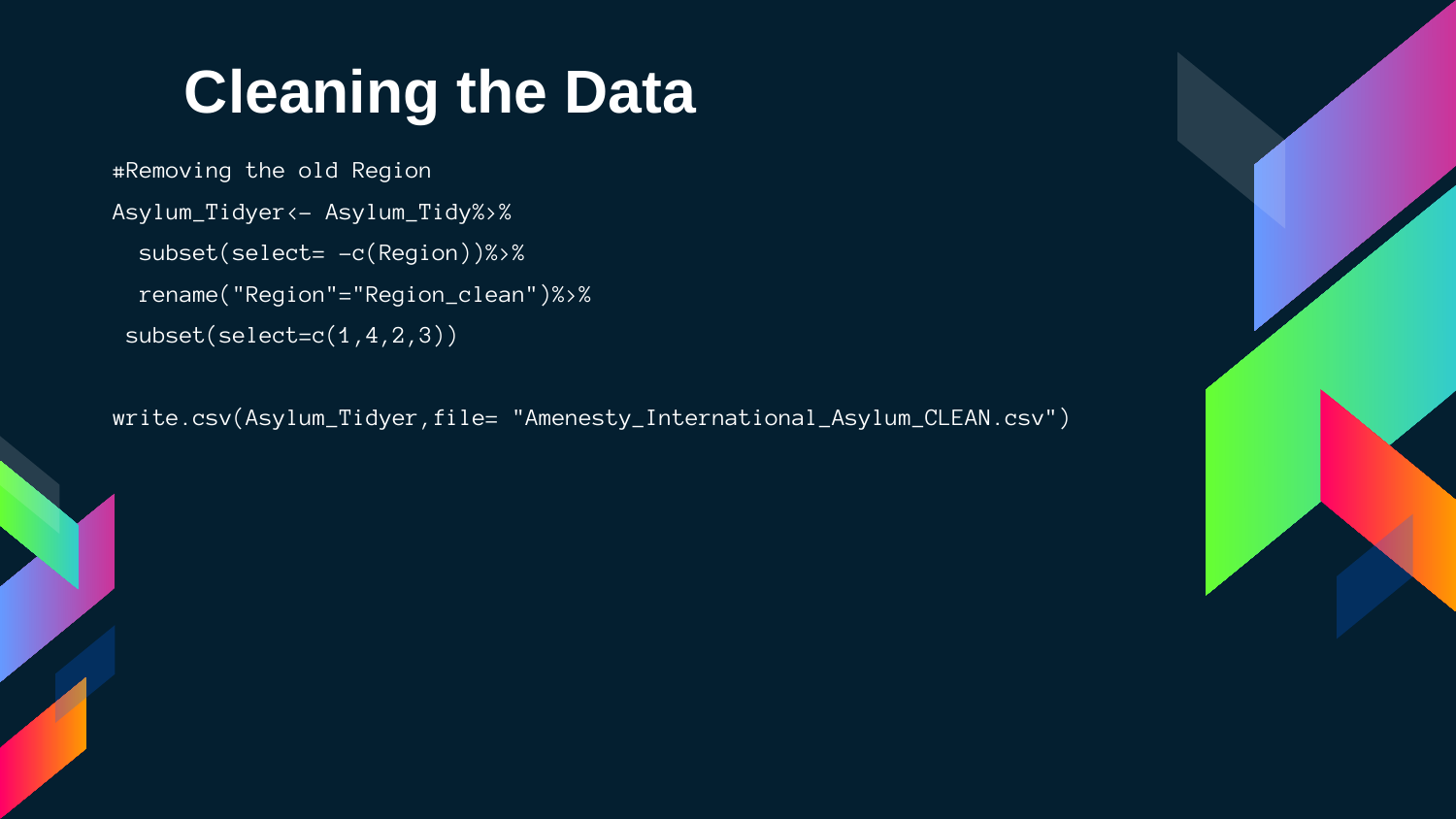

# Cleaning the Data
#Removing the old Region
Asylum_Tidyer<- Asylum_Tidy%>%
  subset(select= -c(Region))%>%
  rename("Region"="Region_clean")%>%
 subset(select=c(1,4,2,3))

write.csv(Asylum_Tidyer,file= "Amenesty_International_Asylum_CLEAN.csv")